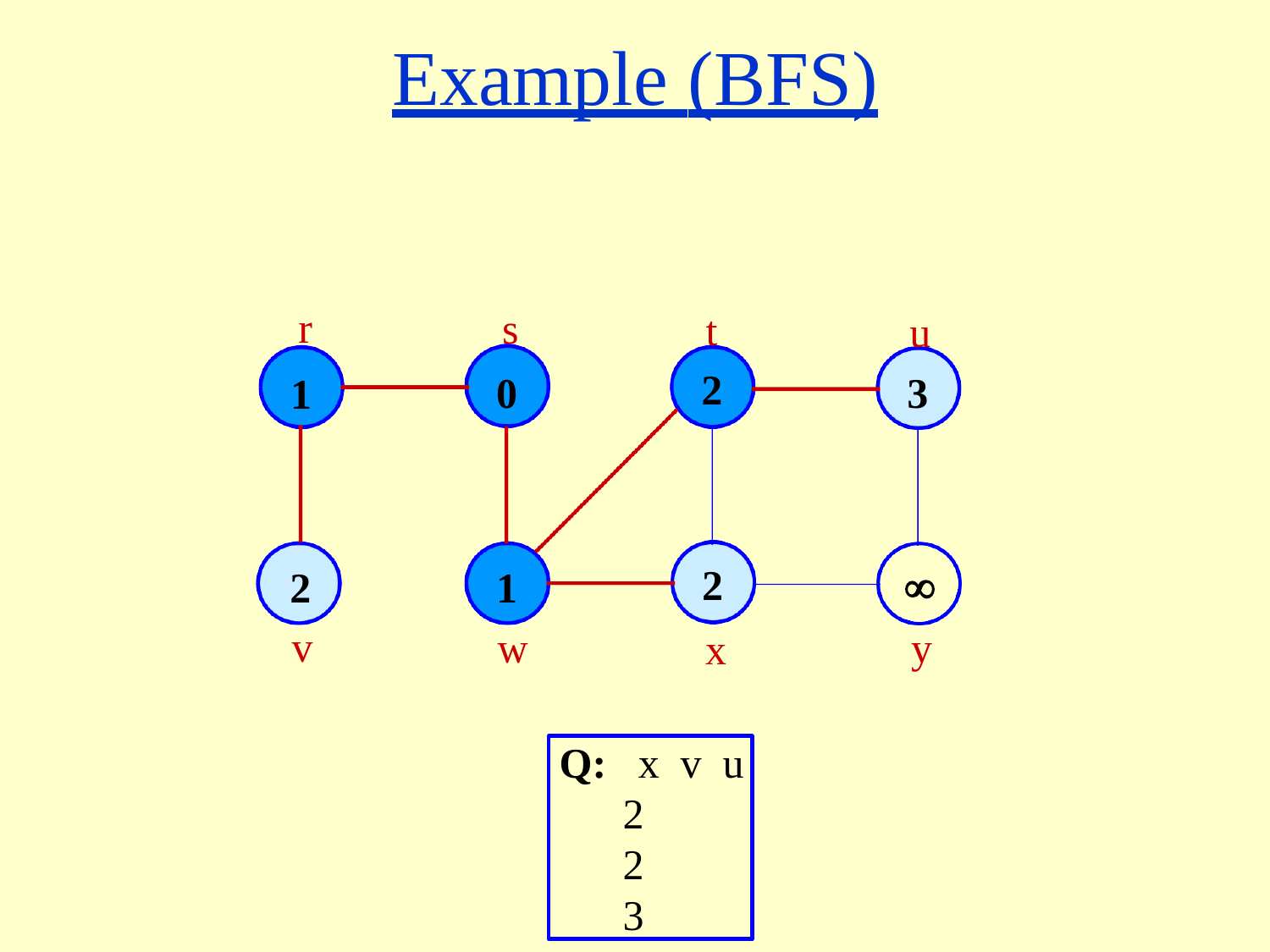

# Example (BFS)
r
1
s
0
t
2
u
3

2
x
∞
y
2
v
1
w
Q:	x	v	u
2	2	3